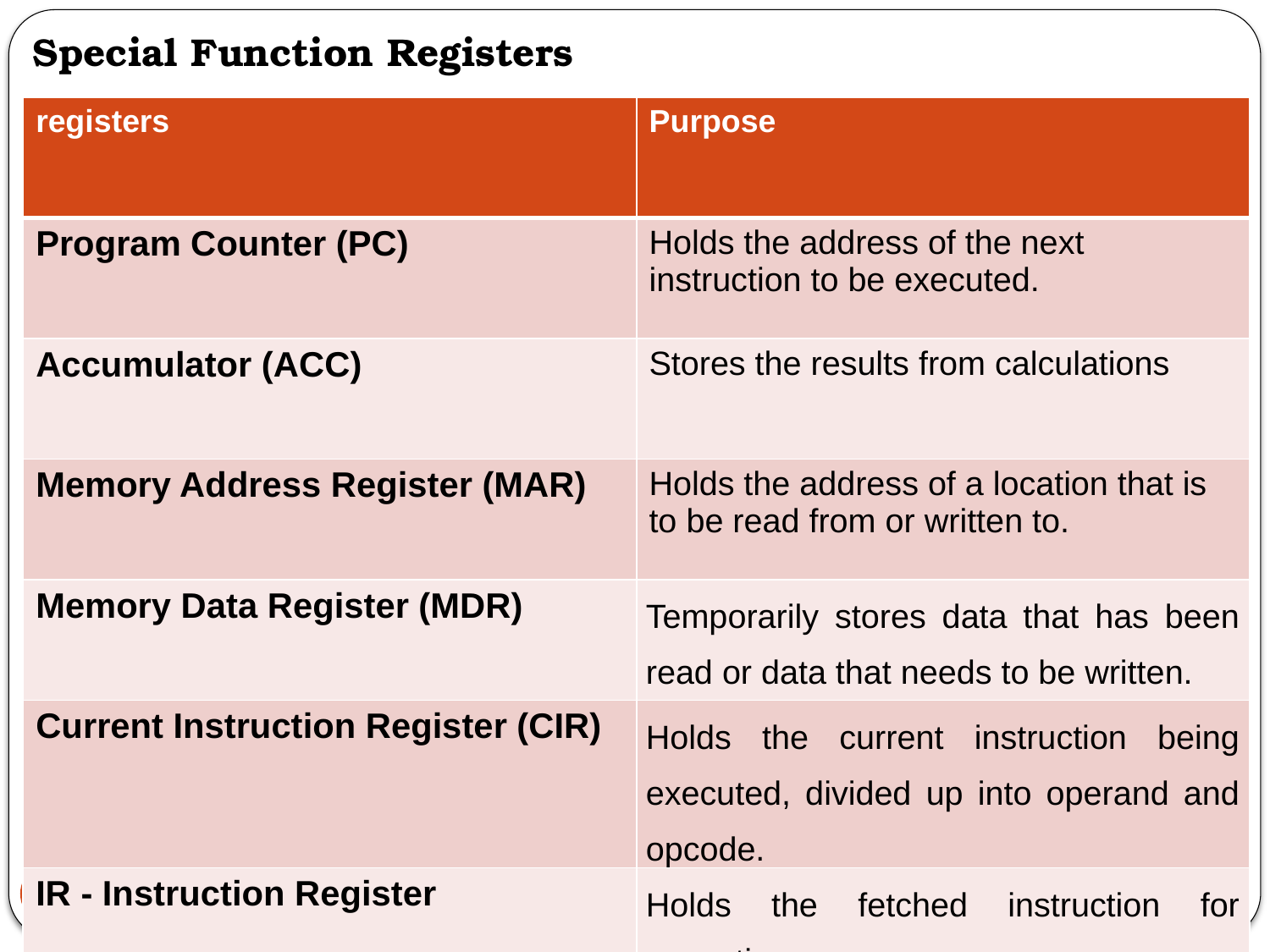

Special Function Registers

| registers | Purpose |
| --- | --- |
| Program Counter (PC) | Holds the address of the next instruction to be executed. |
| Accumulator (ACC) | Stores the results from calculations |
| Memory Address Register (MAR) | Holds the address of a location that is to be read from or written to. |
| Memory Data Register (MDR) | Temporarily stores data that has been read or data that needs to be written. |
| Current Instruction Register (CIR) | Holds the current instruction being executed, divided up into operand and opcode. |
| IR - Instruction Register | Holds the fetched instruction for execution |
Computer architecture and hardware maintenance
Thursday, March 23, 2023
19